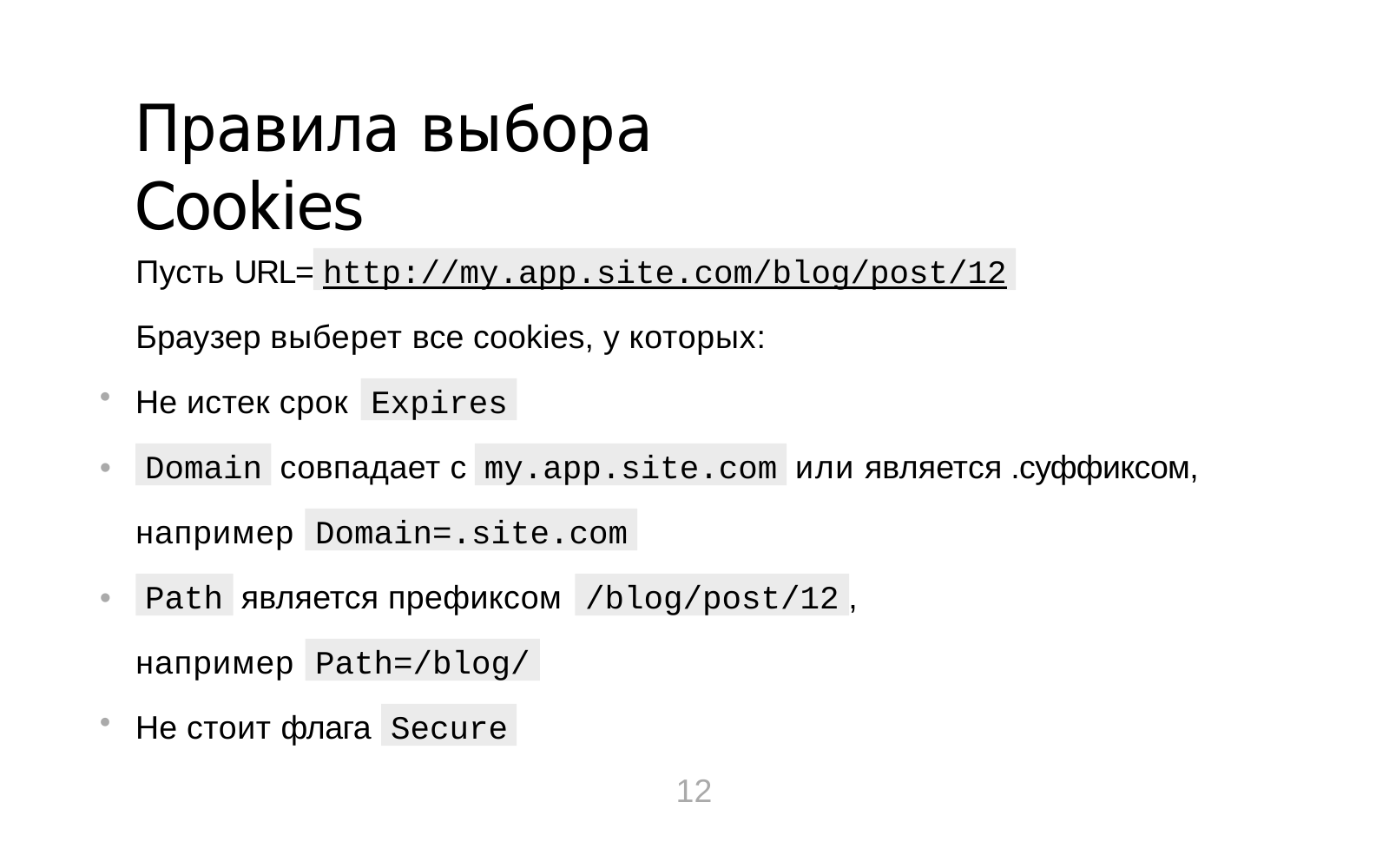

# Правила выбора Cookies
http://my.app.site.com/blog/post/12
Пусть URL=
Браузер выберет все cookies, у которых:
Expires
Не истек срок
Domain
my.app.site.com
•
совпадает с
или является .суффиксом,
Domain=.site.com
например
Path
/blog/post/12
•
является префиксом
,
Path=/blog/
например
Secure
Не стоит флага
12